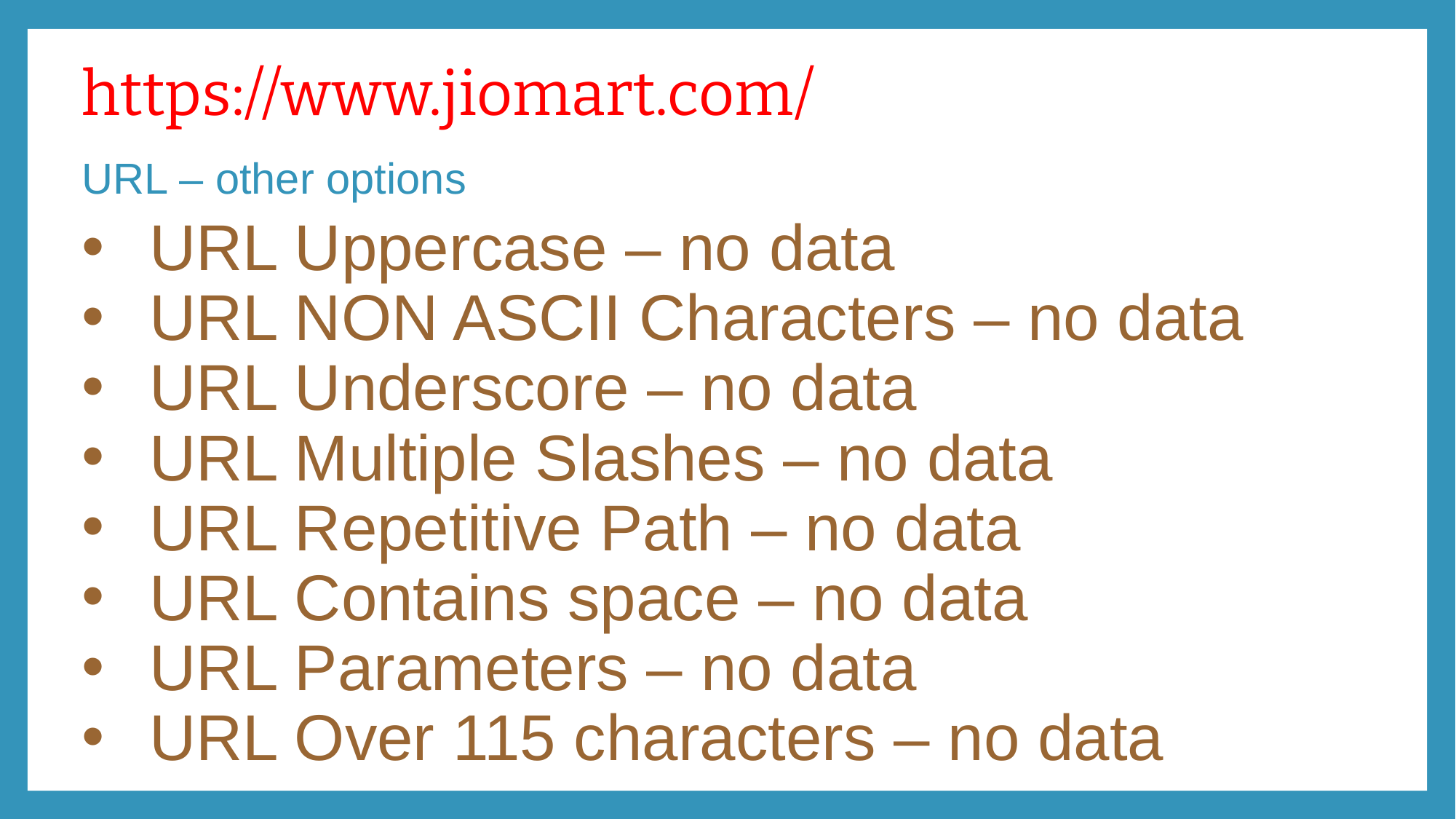

# https://www.jiomart.com/
URL – other options
URL Uppercase – no data
URL NON ASCII Characters – no data
URL Underscore – no data
URL Multiple Slashes – no data
URL Repetitive Path – no data
URL Contains space – no data
URL Parameters – no data
URL Over 115 characters – no data